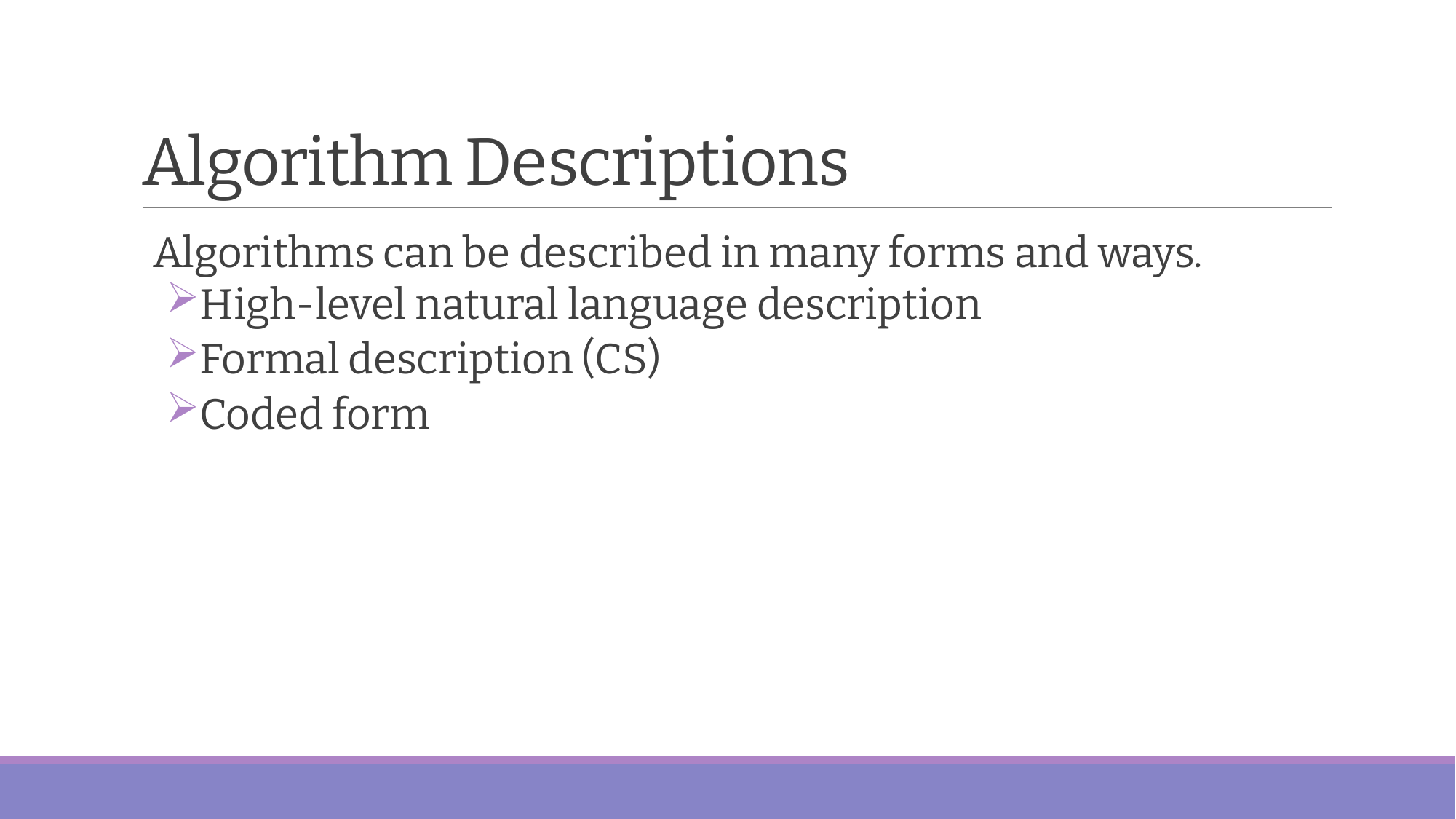

# Algorithm Descriptions
Algorithms can be described in many forms and ways.
High-level natural language description
Formal description (CS)
Coded form